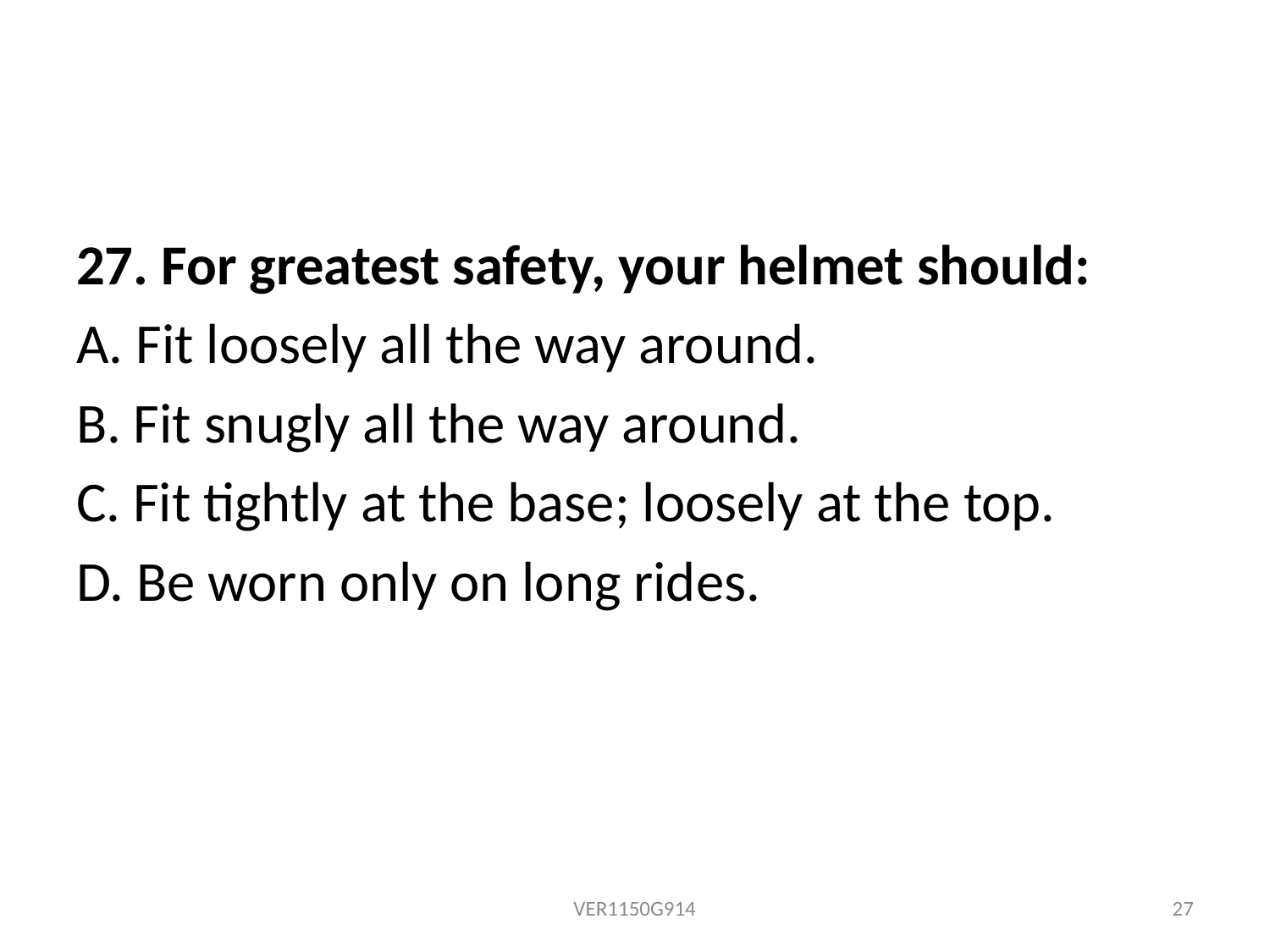

27. For greatest safety, your helmet should:
A. Fit loosely all the way around.
B. Fit snugly all the way around.
C. Fit tightly at the base; loosely at the top.
D. Be worn only on long rides.

VER1150G914
27